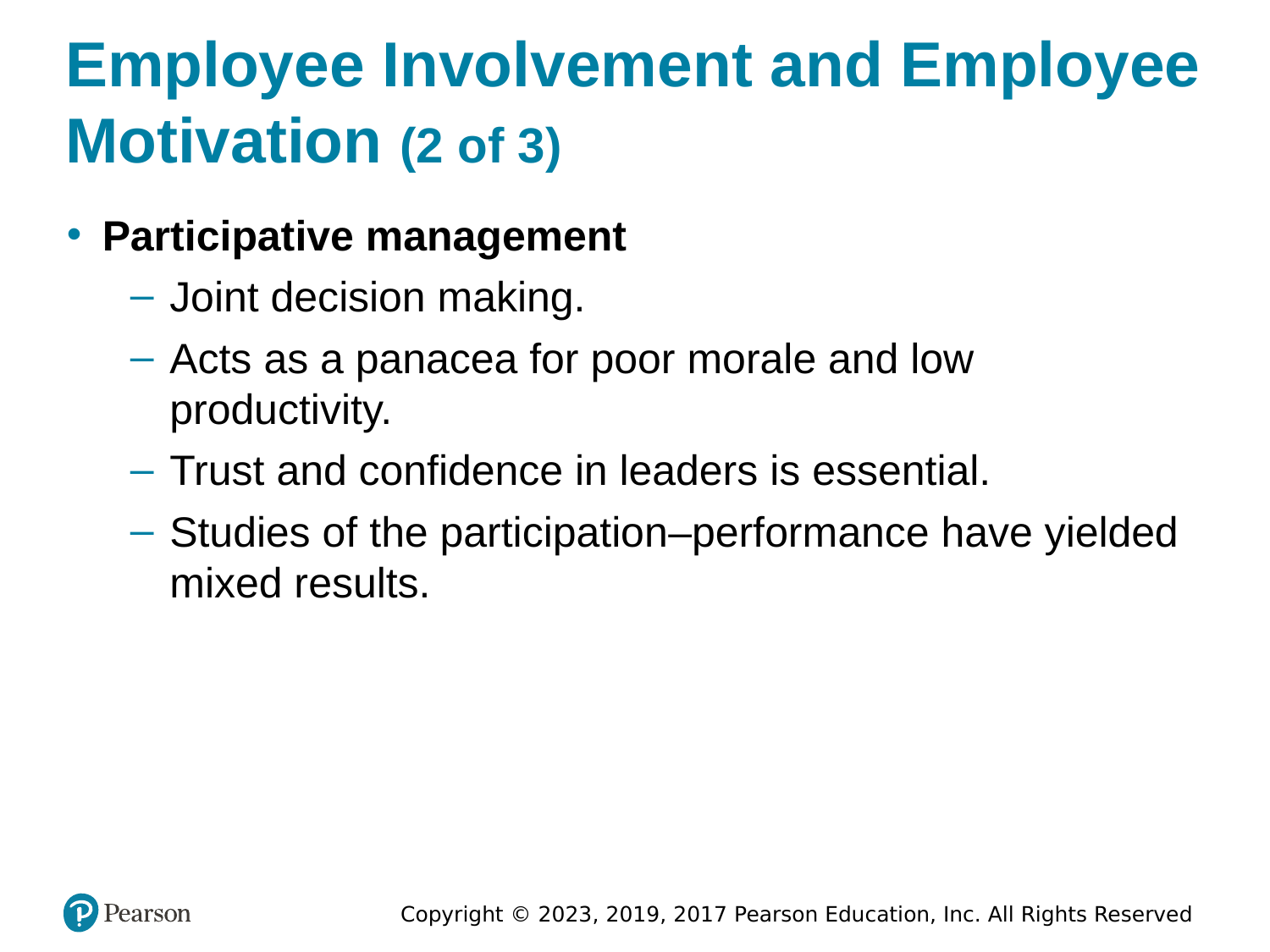

# Employee Involvement and Employee Motivation (2 of 3)
Participative management
Joint decision making.
Acts as a panacea for poor morale and low productivity.
Trust and confidence in leaders is essential.
Studies of the participation–performance have yielded mixed results.